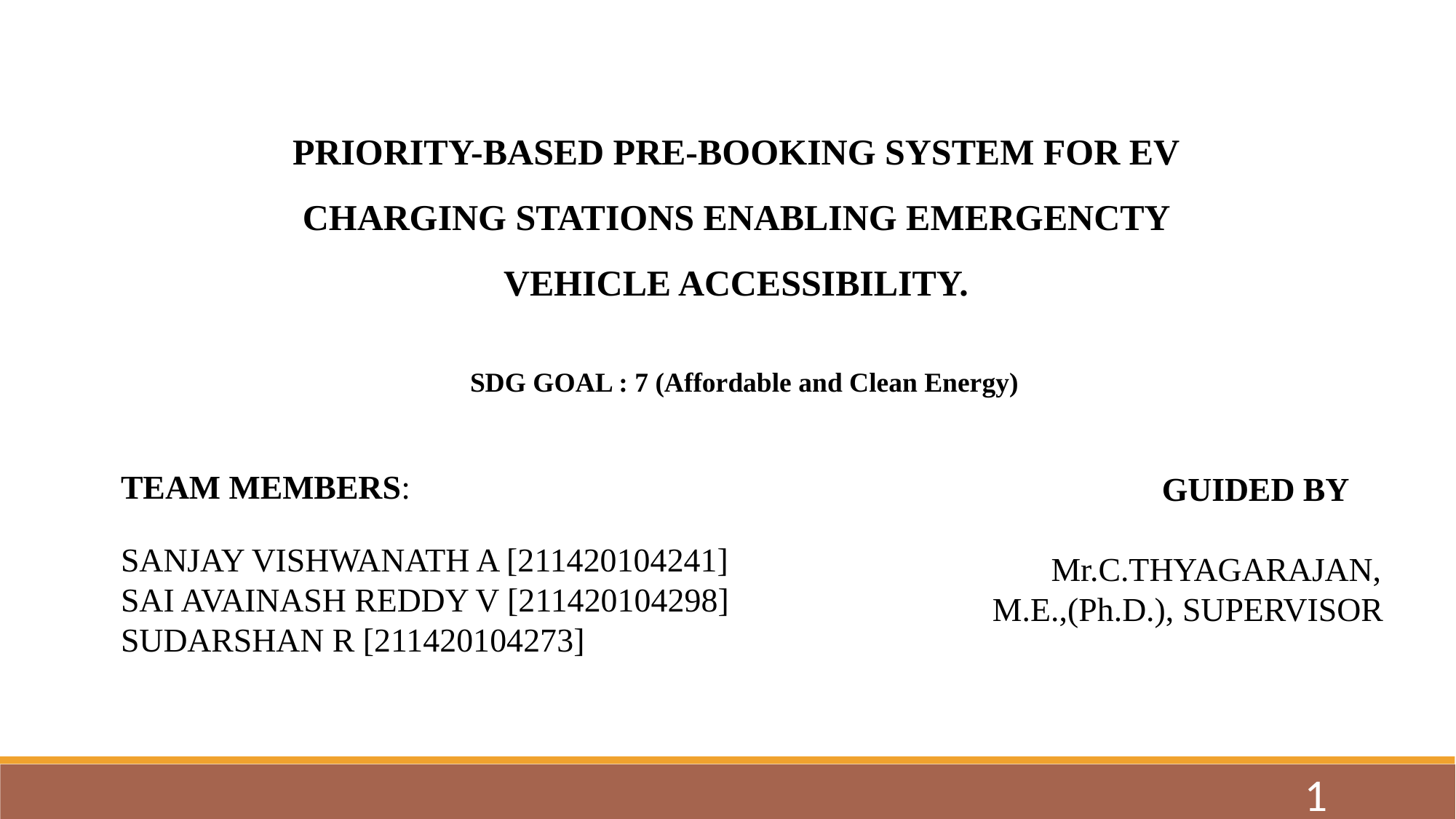

PRIORITY-BASED PRE-BOOKING SYSTEM FOR EV CHARGING STATIONS ENABLING EMERGENCTY VEHICLE ACCESSIBILITY.

SDG GOAL : 7 (Affordable and Clean Energy)
TEAM MEMBERS:

SANJAY VISHWANATH A [211420104241]
SAI AVAINASH REDDY V [211420104298]
SUDARSHAN R [211420104273]
                                             GUIDED BY

                    Mr.C.THYAGARAJAN,
             M.E.,(Ph.D.), SUPERVISOR

1